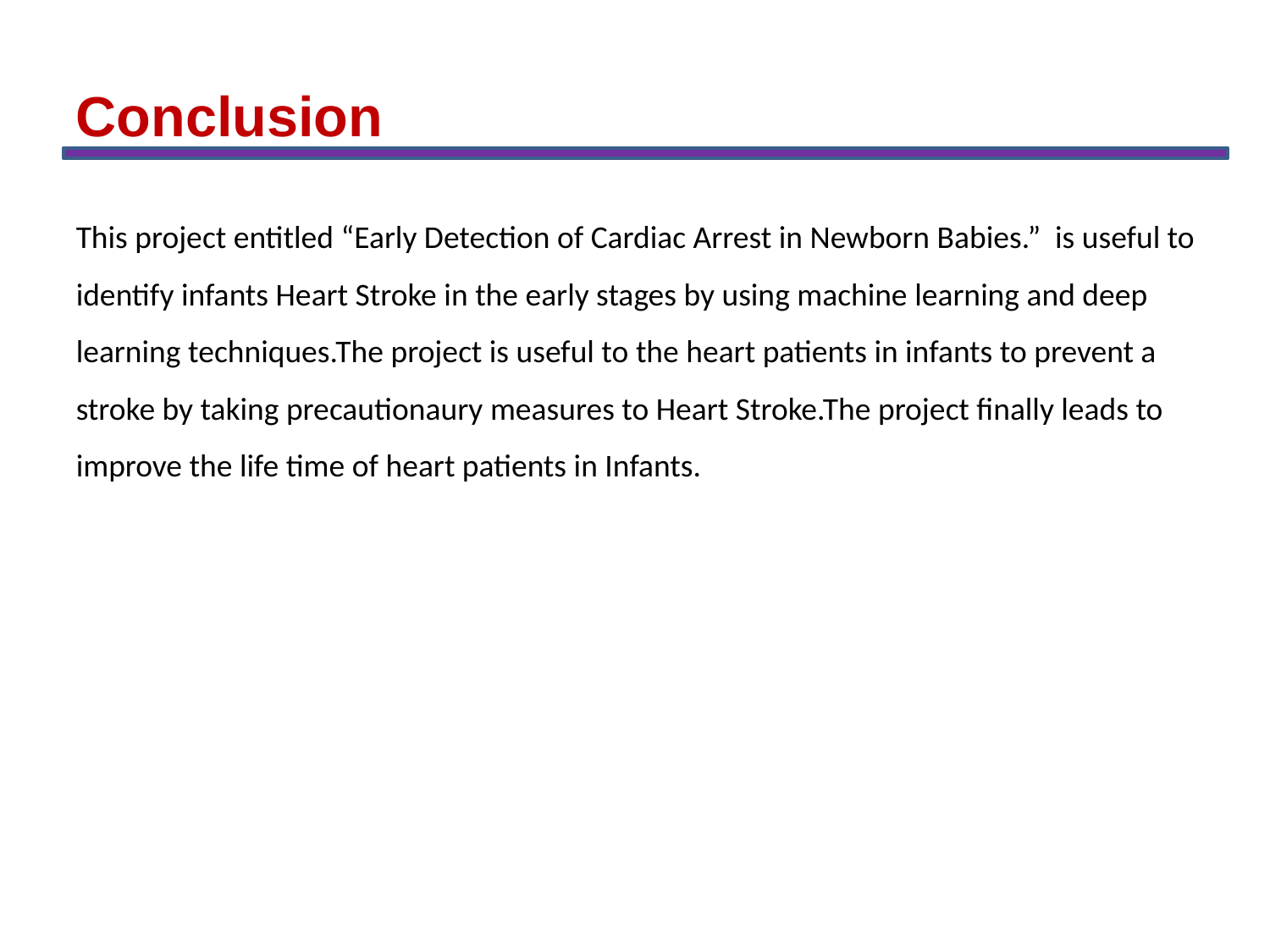

Conclusion

This project entitled “Early Detection of Cardiac Arrest in Newborn Babies.”  is useful to identify infants Heart Stroke in the early stages by using machine learning and deep learning techniques.The project is useful to the heart patients in infants to prevent a stroke by taking precautionaury measures to Heart Stroke.The project finally leads to improve the life time of heart patients in Infants.